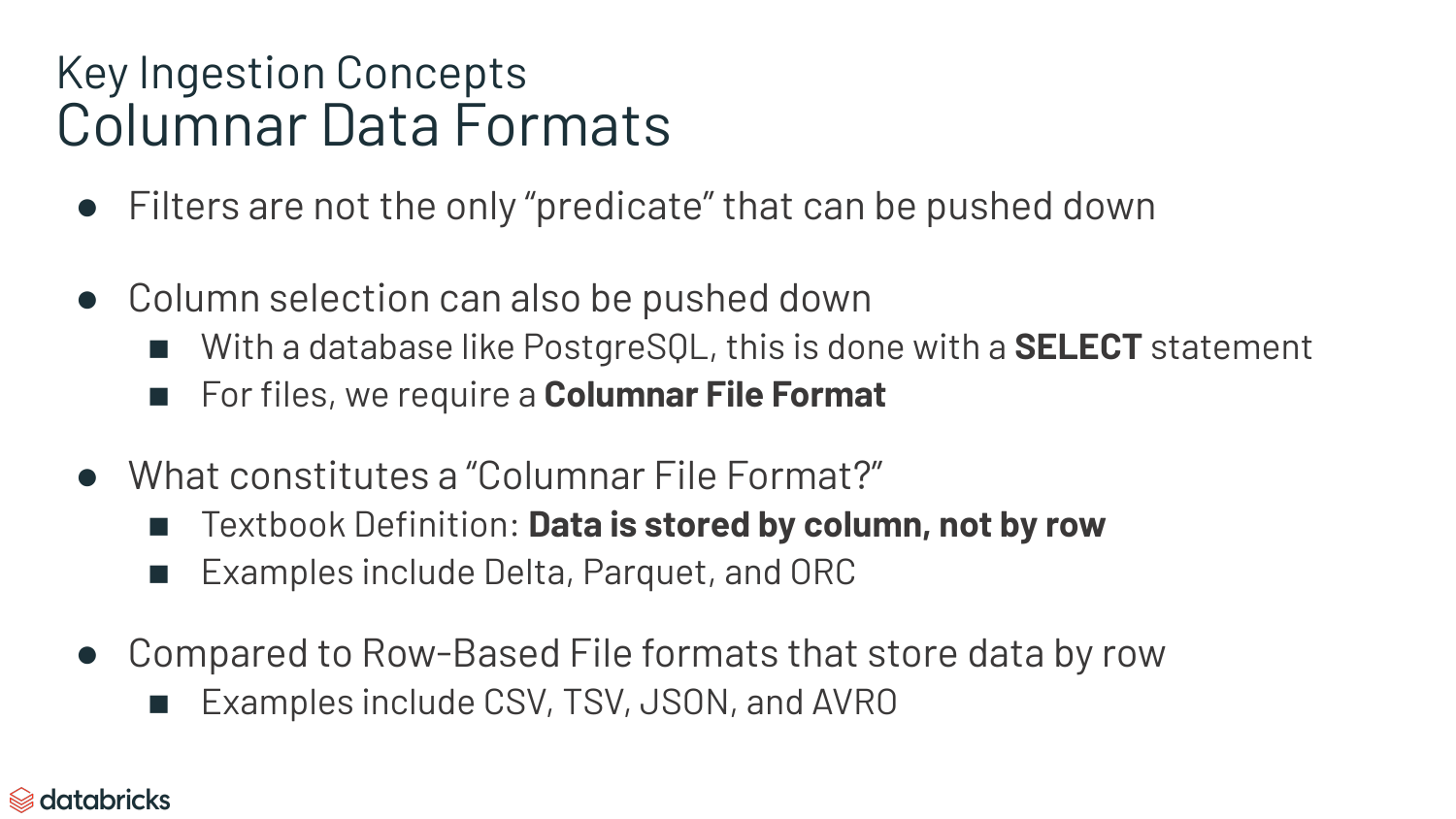

# Key Ingestion Concepts

Columnar Data Formats
Filters are not the only “predicate” that can be pushed down
Column selection can also be pushed down
With a database like PostgreSQL, this is done with a SELECT statement
For files, we require a Columnar File Format
What constitutes a “Columnar File Format?”
Textbook Definition: Data is stored by column, not by row
Examples include Delta, Parquet, and ORC
Compared to Row-Based File formats that store data by row
Examples include CSV, TSV, JSON, and AVRO